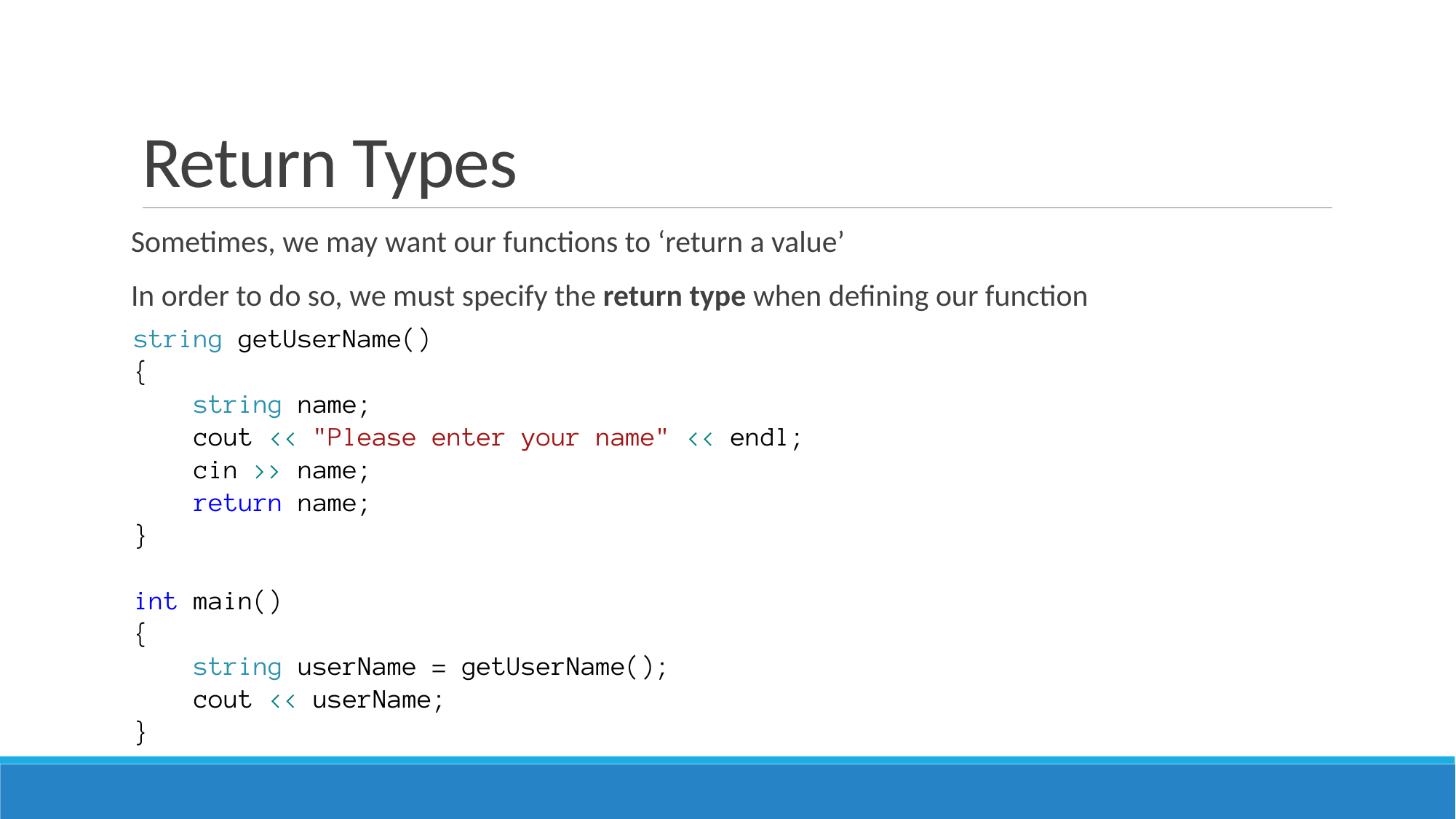

# Return Types
Sometimes, we may want our functions to ‘return a value’
In order to do so, we must specify the return type when defining our function

string getUserName()
{
    string name;
    cout << "Please enter your name" << endl;
    cin >> name;
    return name;
}

int main()
{
    string userName = getUserName();
    cout << userName;
}